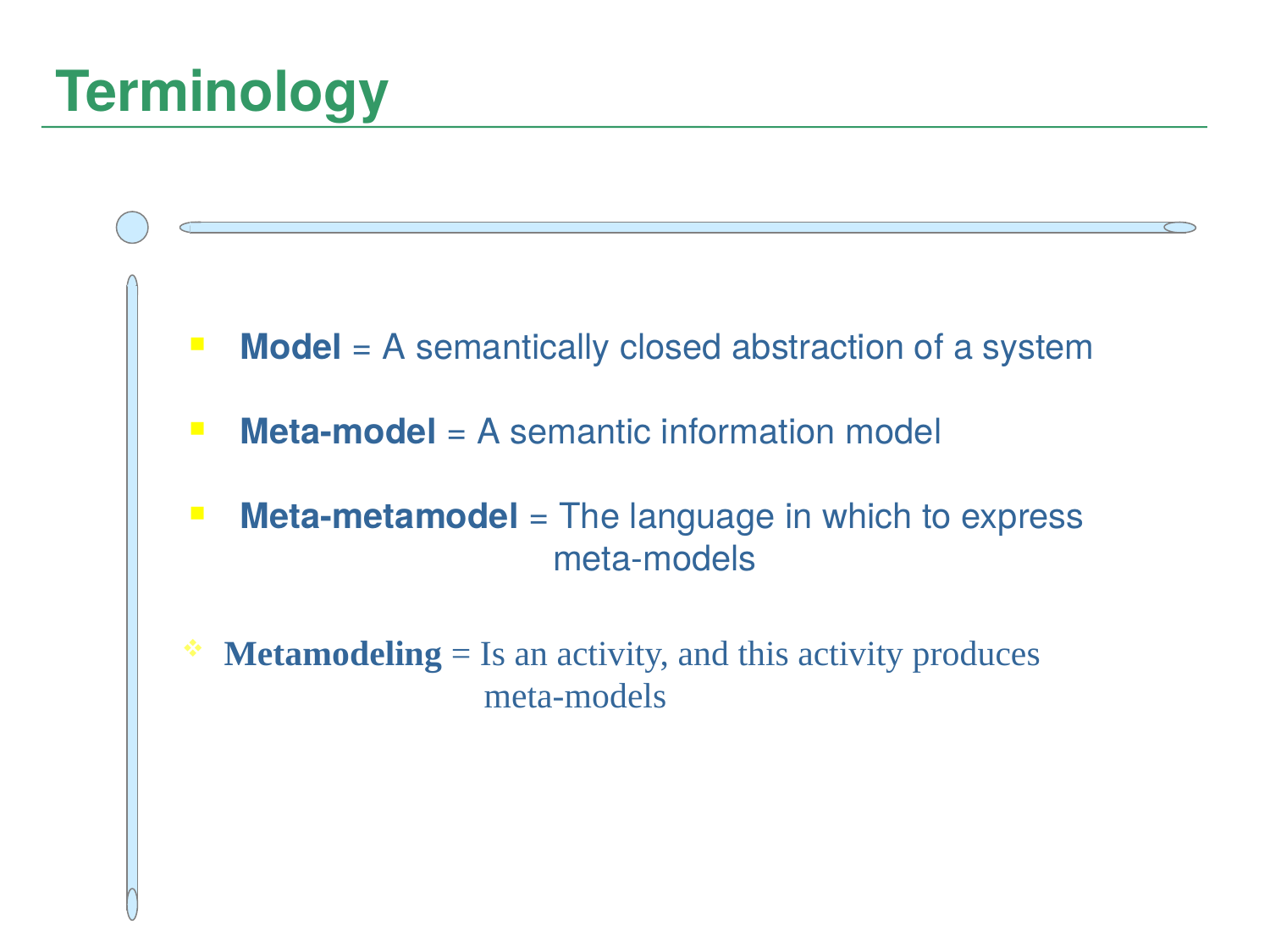

# Terminology

Model = A semantically closed abstraction of a system

Meta-model = A semantic information model

Meta-metamodel = The language in which to express
                                     meta-models

  Metamodeling = Is an activity, and this activity produces
                                  meta-models